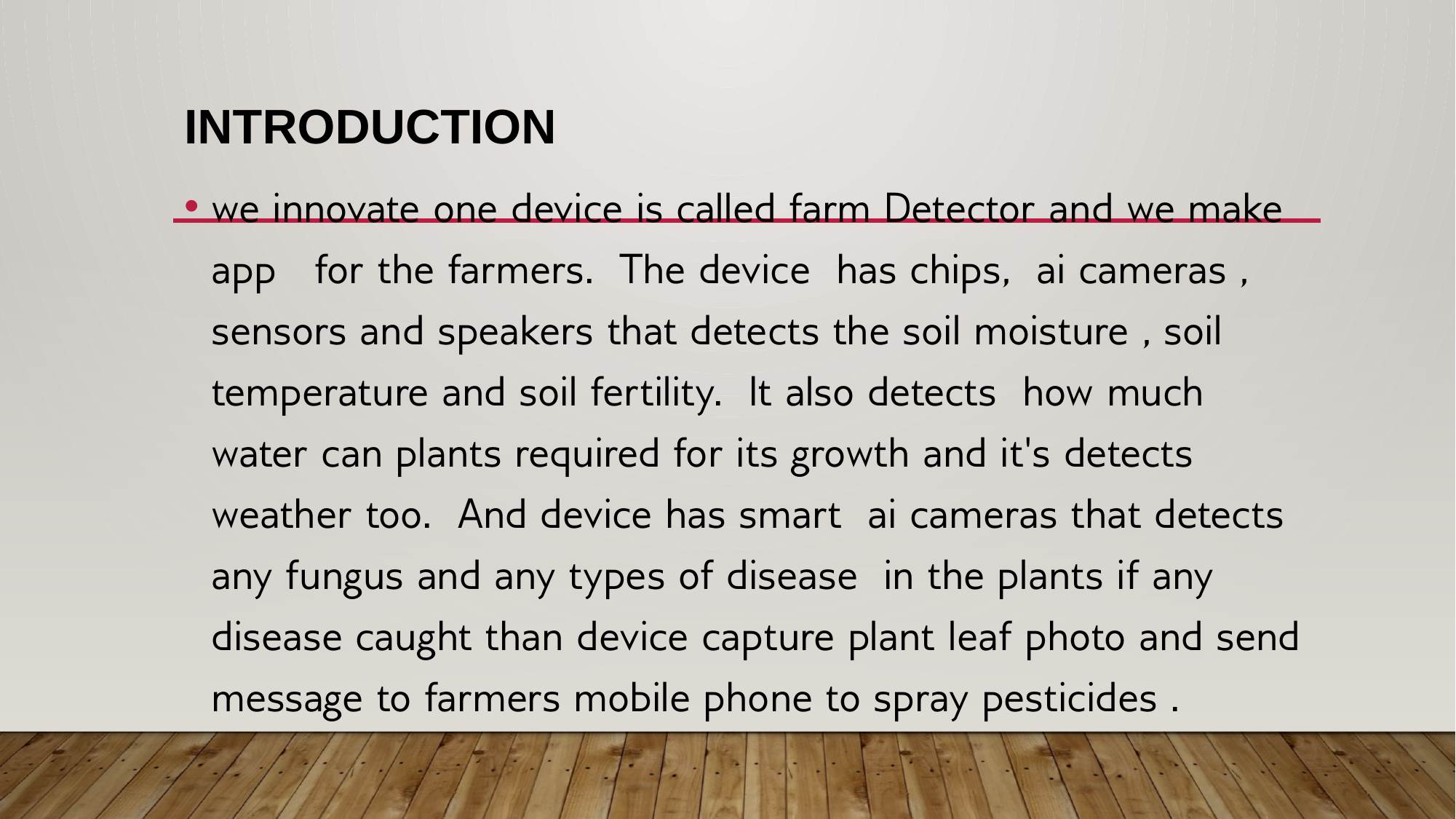

# INTRODUCTION
we innovate one device is called farm Detector and we make app   for the farmers.  The device  has chips,  ai cameras , sensors and speakers that detects the soil moisture , soil temperature and soil fertility.  It also detects  how much water can plants required for its growth and it's detects weather too.  And device has smart  ai cameras that detects any fungus and any types of disease  in the plants if any disease caught than device capture plant leaf photo and send message to farmers mobile phone to spray pesticides .